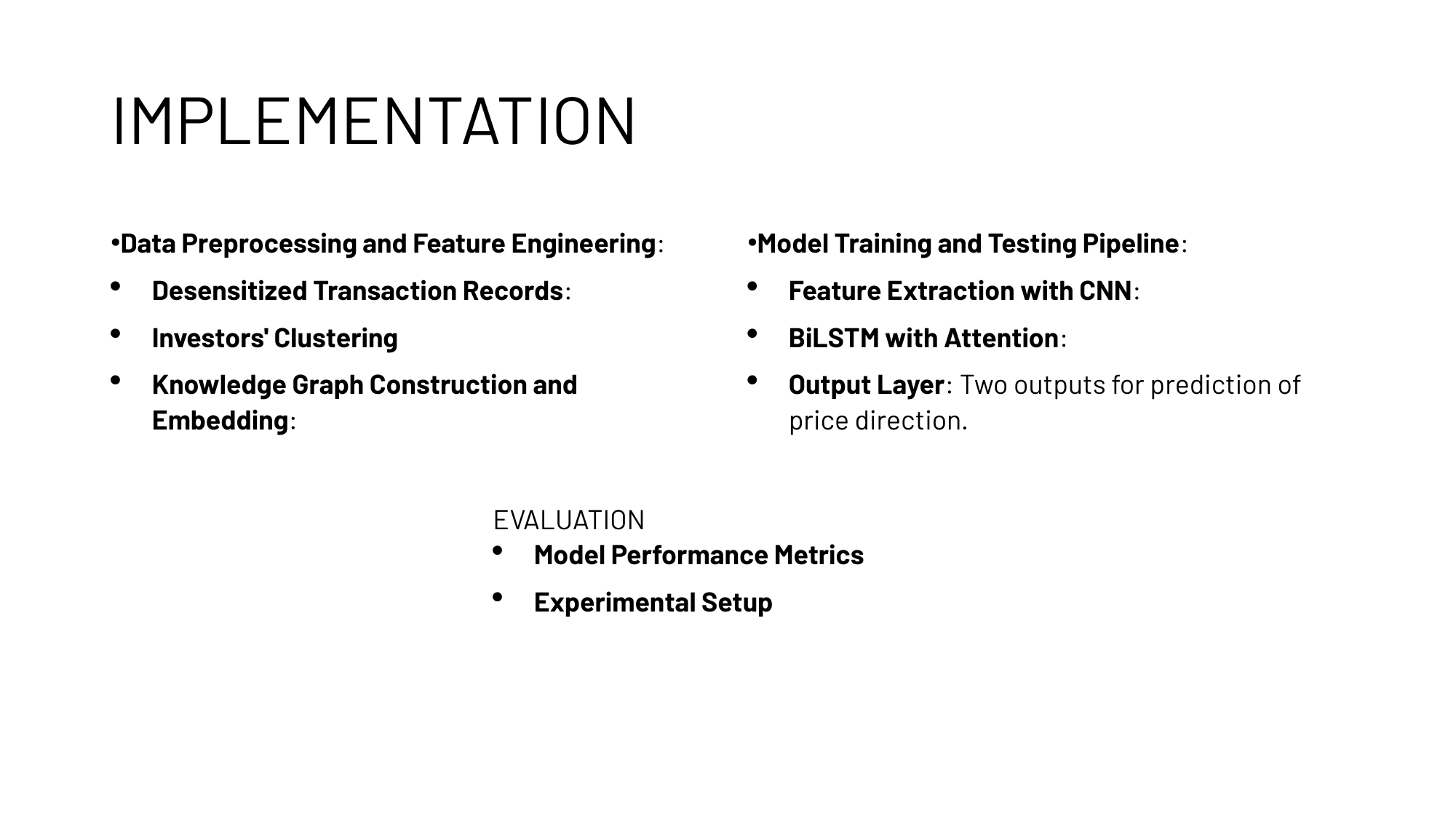

# IMPLEMENTATION
Data Preprocessing and Feature Engineering:
Desensitized Transaction Records:
Investors' Clustering
Knowledge Graph Construction and Embedding:

Model Training and Testing Pipeline:
Feature Extraction with CNN:
BiLSTM with Attention:
Output Layer: Two outputs for prediction of price direction.
EVALUATION
Model Performance Metrics
Experimental Setup